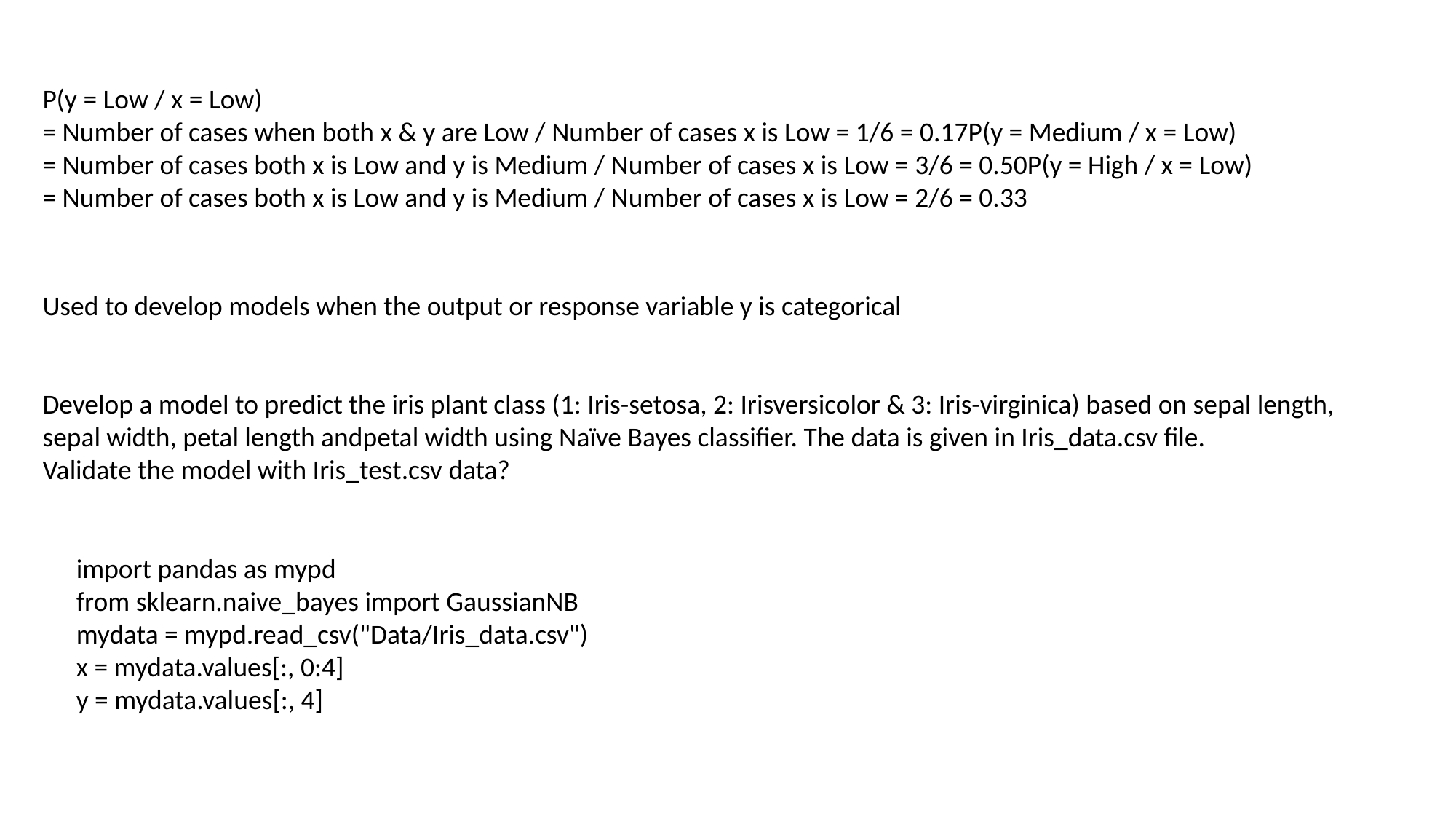

P(y = Low / x = Low)
= Number of cases when both x & y are Low / Number of cases x is Low = 1/6 = 0.17P(y = Medium / x = Low)
= Number of cases both x is Low and y is Medium / Number of cases x is Low = 3/6 = 0.50P(y = High / x = Low)
= Number of cases both x is Low and y is Medium / Number of cases x is Low = 2/6 = 0.33
Used to develop models when the output or response variable y is categorical
Develop a model to predict the iris plant class (1: Iris-setosa, 2: Irisversicolor & 3: Iris-virginica) based on sepal length, sepal width, petal length andpetal width using Naïve Bayes classifier. The data is given in Iris_data.csv file.
Validate the model with Iris_test.csv data?
import pandas as mypd
from sklearn.naive_bayes import GaussianNB
mydata = mypd.read_csv("Data/Iris_data.csv")
x = mydata.values[:, 0:4]
y = mydata.values[:, 4]